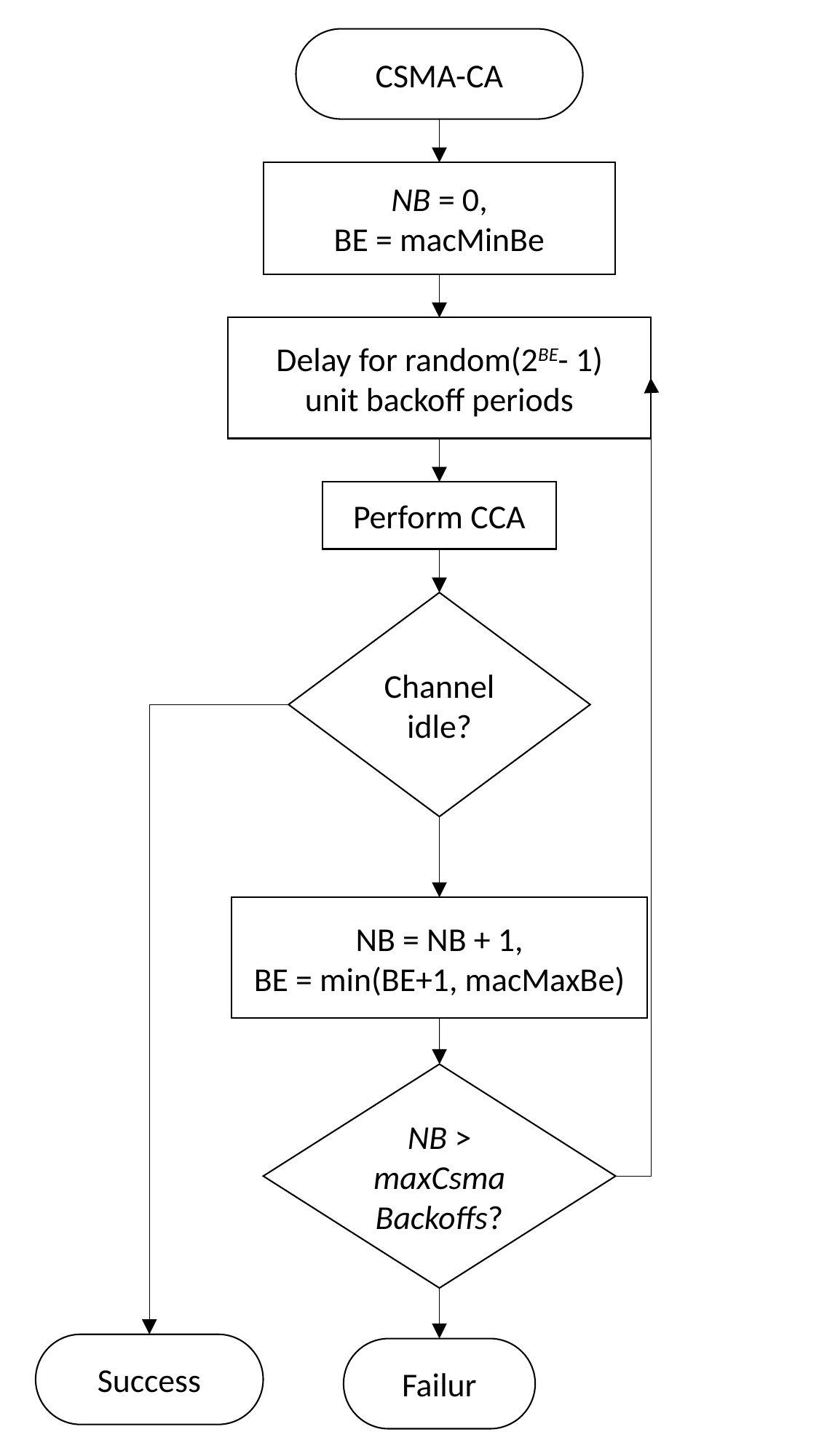

CSMA-CA
NB = 0,
BE = macMinBe
Delay for random(2BE- 1) unit backoff periods
Perform CCA
Channel idle?
NB = NB + 1,
BE = min(BE+1, macMaxBe)
NB > maxCsmaBackoffs?
Success
Failur